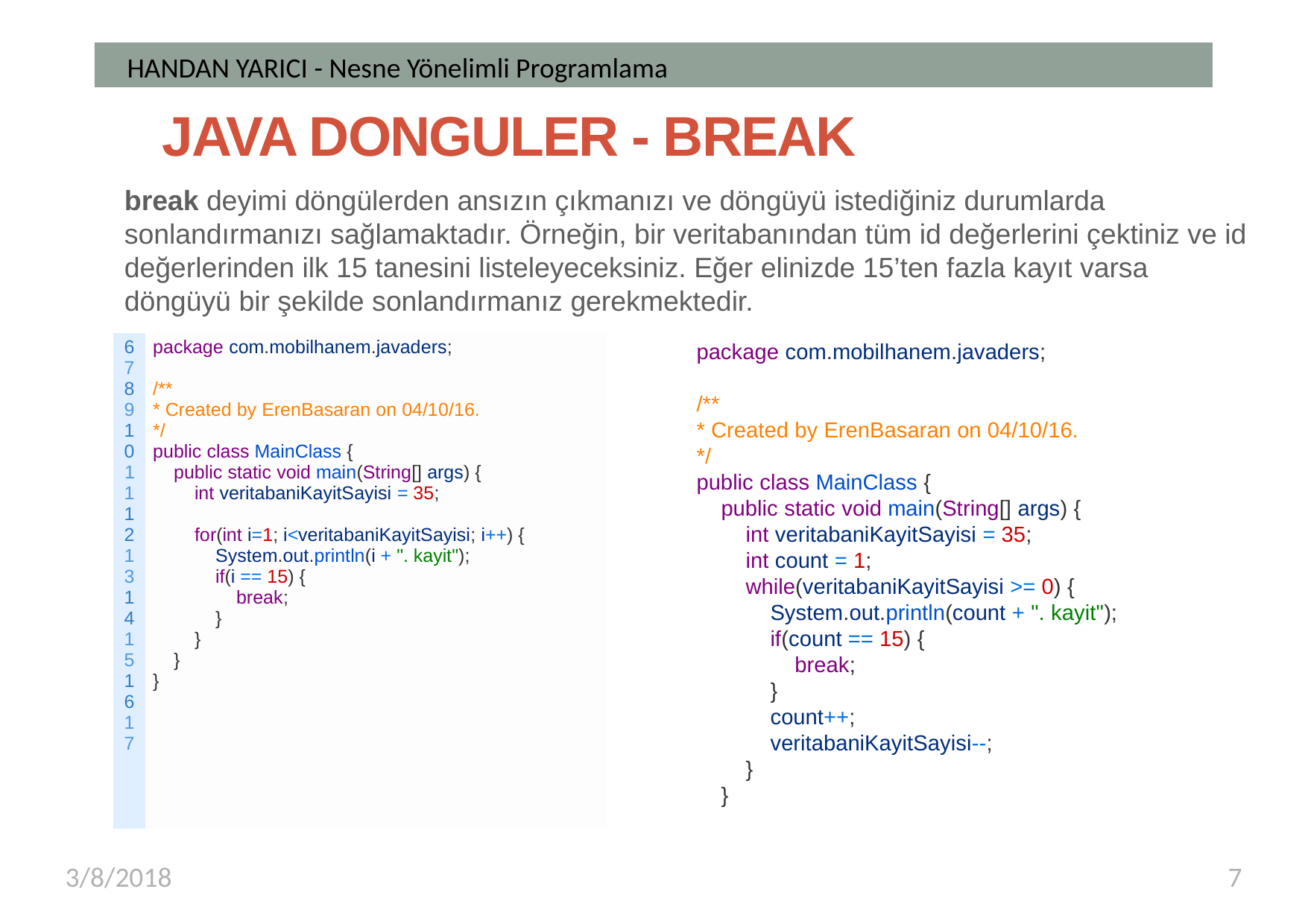

HANDAN YARICI - Nesne Yönelimli Programlama
# JAVA DONGULER - BREAK
break deyimi döngülerden ansızın çıkmanızı ve döngüyü istediğiniz durumlarda sonlandırmanızı sağlamaktadır. Örneğin, bir veritabanından tüm id değerlerini çektiniz ve id değerlerinden ilk 15 tanesini listeleyeceksiniz. Eğer elinizde 15’ten fazla kayıt varsa döngüyü bir şekilde sonlandırmanız gerekmektedir.
| 6 7 8 9 10 11 12 13 14 15 16 17 | package com.mobilhanem.javaders;   /\*\* \* Created by ErenBasaran on 04/10/16. \*/ public class MainClass {     public static void main(String[] args) {         int veritabaniKayitSayisi = 35;           for(int i=1; i<veritabaniKayitSayisi; i++) {             System.out.println(i + ". kayit");             if(i == 15) {                 break;             }         }     } } |
| --- | --- |
package com.mobilhanem.javaders;

/**
* Created by ErenBasaran on 04/10/16.
*/
public class MainClass {
    public static void main(String[] args) {
        int veritabaniKayitSayisi = 35;
        int count = 1;
        while(veritabaniKayitSayisi >= 0) {
            System.out.println(count + ". kayit");
            if(count == 15) {
                break;
            }
            count++;
            veritabaniKayitSayisi--;
        }
    }
3/8/2018
7